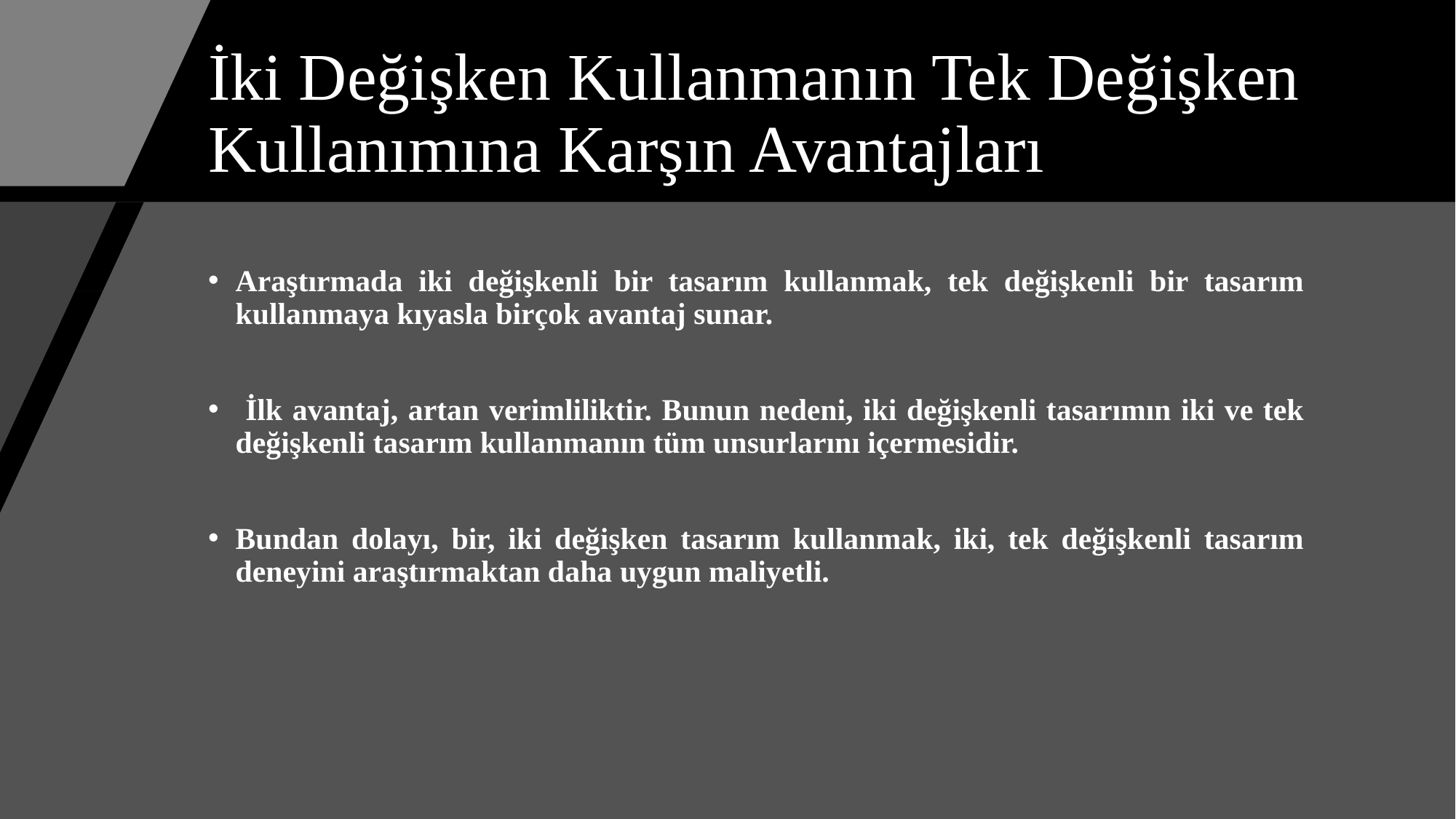

# İki Değişken Kullanmanın Tek Değişken Kullanımına Karşın Avantajları

Araştırmada iki değişkenli bir tasarım kullanmak, tek değişkenli bir tasarım kullanmaya kıyasla birçok avantaj sunar.

 İlk avantaj, artan verimliliktir. Bunun nedeni, iki değişkenli tasarımın iki ve tek değişkenli tasarım kullanmanın tüm unsurlarını içermesidir.

Bundan dolayı, bir, iki değişken tasarım kullanmak, iki, tek değişkenli tasarım deneyini araştırmaktan daha uygun maliyetli.